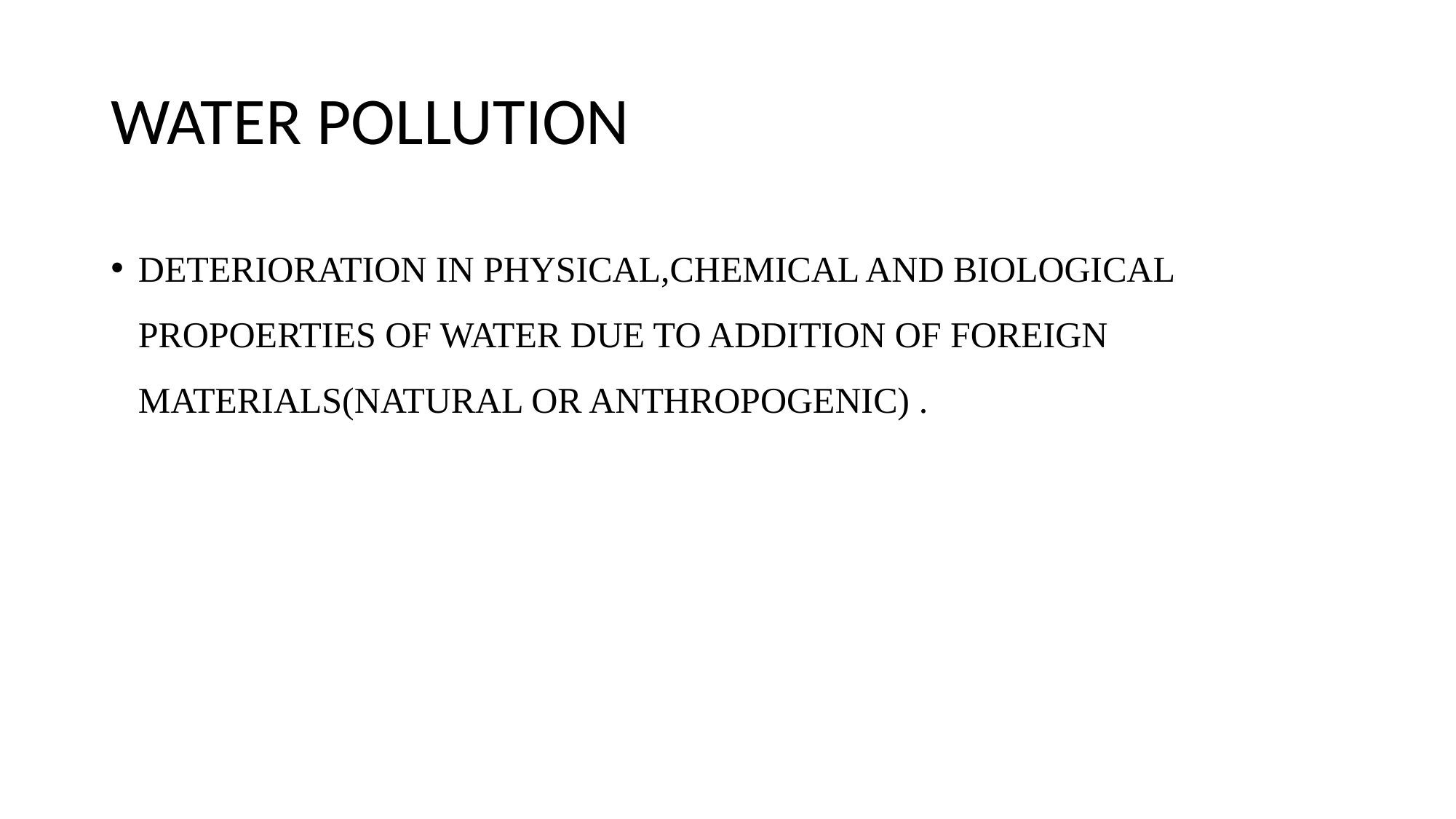

# WATER POLLUTION
DETERIORATION IN PHYSICAL,CHEMICAL AND BIOLOGICAL PROPOERTIES OF WATER DUE TO ADDITION OF FOREIGN MATERIALS(NATURAL OR ANTHROPOGENIC) .